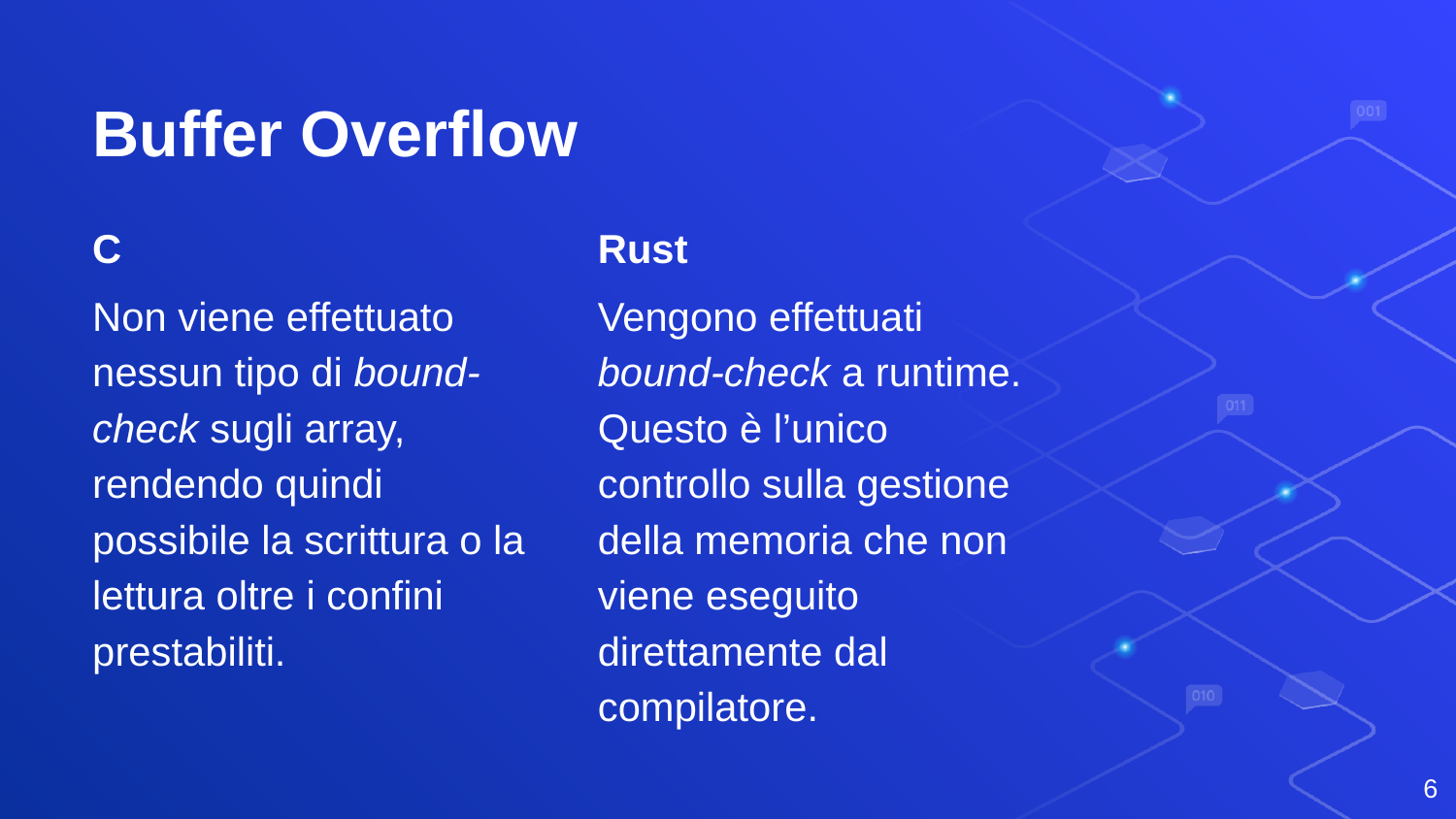

# Buffer Overflow
C
Non viene effettuato nessun tipo di bound-check sugli array, rendendo quindi possibile la scrittura o la lettura oltre i confini prestabiliti.
Rust
Vengono effettuati bound-check a runtime. Questo è l’unico controllo sulla gestione della memoria che non viene eseguito direttamente dal compilatore.
6